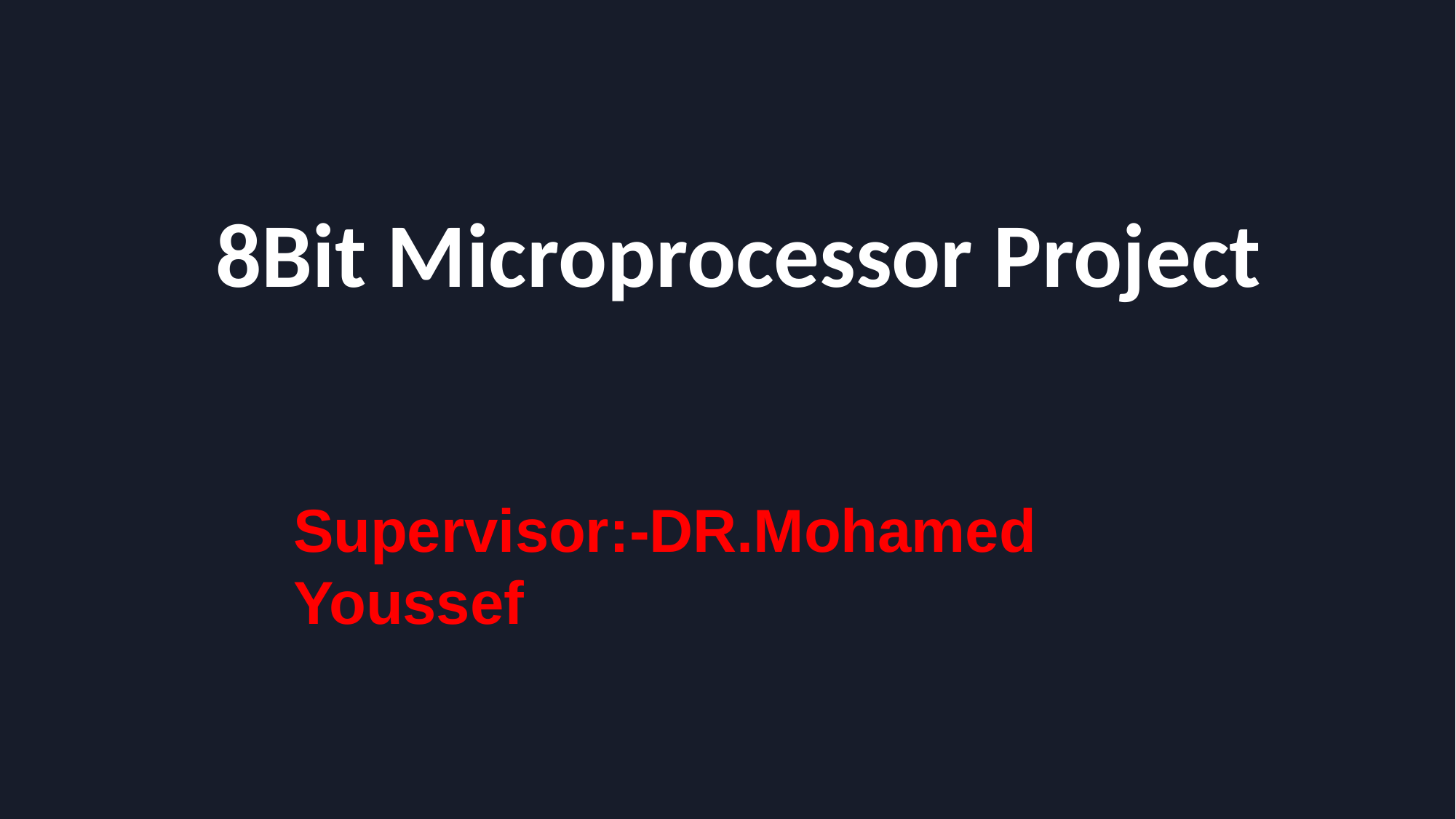

02
04
01
03
8Bit Microprocessor Project
Flowchart
2D Design
Collecting statistics
Results
Supervisor:-DR.Mohamed Youssef